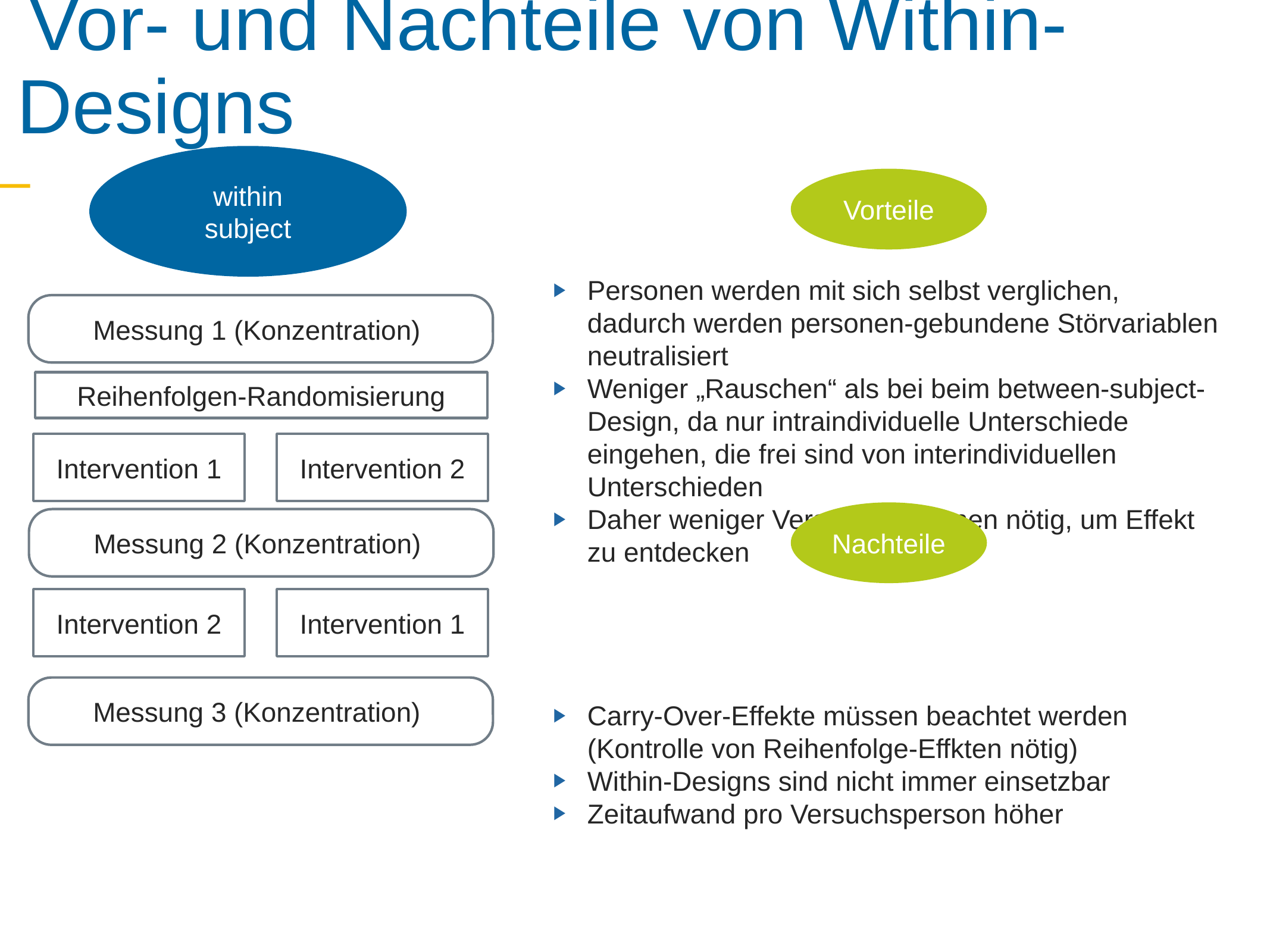

Vor- und Nachteile von Within-Designs
within
subject
Vorteile
Personen werden mit sich selbst verglichen, dadurch werden personen-gebundene Störvariablen neutralisiert
Weniger „Rauschen“ als bei beim between-subject-Design, da nur intraindividuelle Unterschiede eingehen, die frei sind von interindividuellen Unterschieden
Daher weniger Versuchspersonen nötig, um Effekt zu entdecken

Carry-Over-Effekte müssen beachtet werden (Kontrolle von Reihenfolge-Effkten nötig)
Within-Designs sind nicht immer einsetzbar
Zeitaufwand pro Versuchsperson höher
Messung 1 (Konzentration)
Reihenfolgen-Randomisierung
Intervention 1
Intervention 2
Nachteile
Messung 2 (Konzentration)
Intervention 2
Intervention 1
Messung 3 (Konzentration)
39